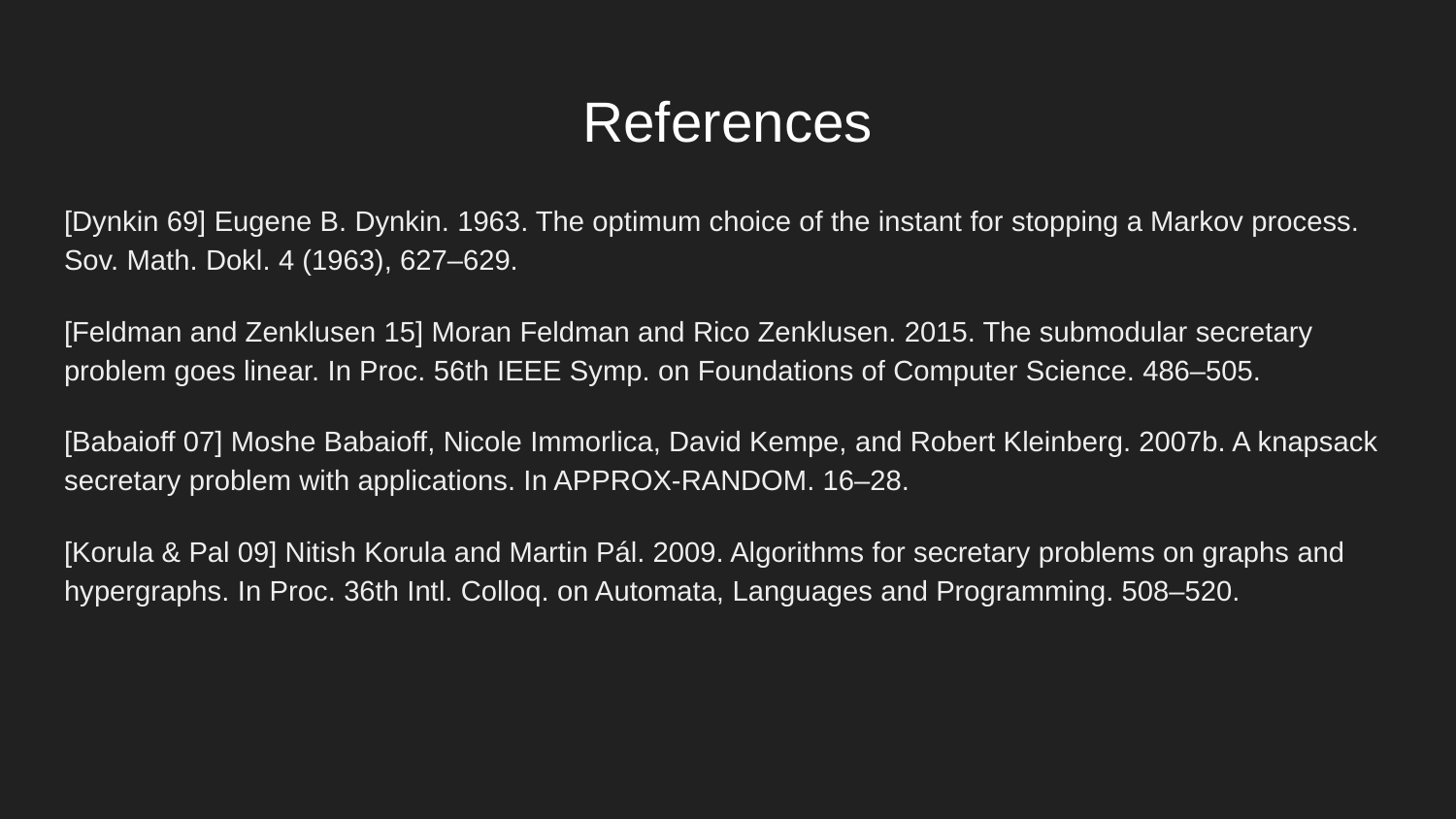

# References
[Dynkin 69] Eugene B. Dynkin. 1963. The optimum choice of the instant for stopping a Markov process. Sov. Math. Dokl. 4 (1963), 627–629.
[Feldman and Zenklusen 15] Moran Feldman and Rico Zenklusen. 2015. The submodular secretary problem goes linear. In Proc. 56th IEEE Symp. on Foundations of Computer Science. 486–505.
[Babaioff 07] Moshe Babaioff, Nicole Immorlica, David Kempe, and Robert Kleinberg. 2007b. A knapsack secretary problem with applications. In APPROX-RANDOM. 16–28.
[Korula & Pal 09] Nitish Korula and Martin Pál. 2009. Algorithms for secretary problems on graphs and hypergraphs. In Proc. 36th Intl. Colloq. on Automata, Languages and Programming. 508–520.